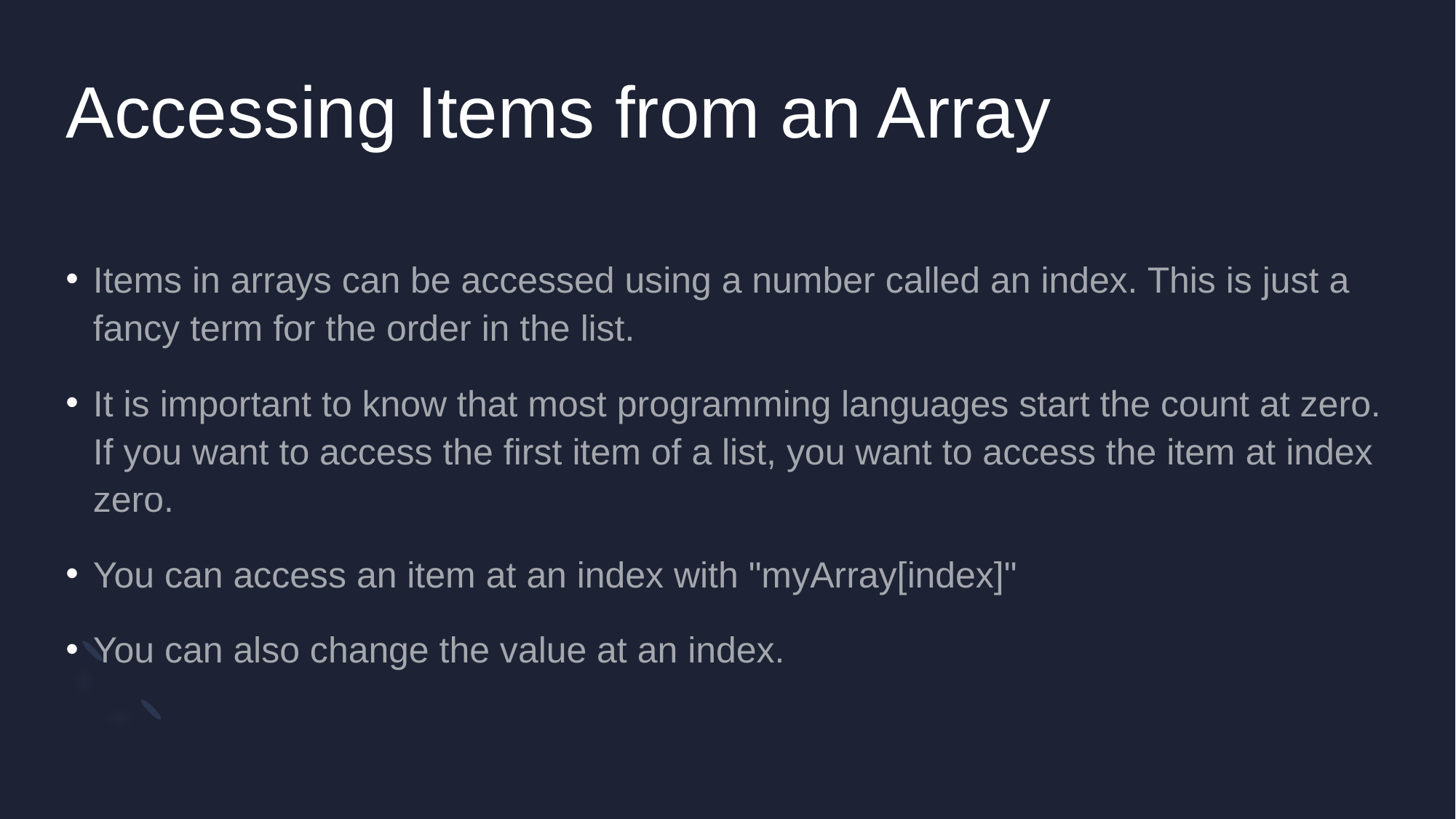

# Accessing Items from an Array
Items in arrays can be accessed using a number called an index. This is just a fancy term for the order in the list.
It is important to know that most programming languages start the count at zero. If you want to access the first item of a list, you want to access the item at index zero.
You can access an item at an index with "myArray[index]"
You can also change the value at an index.